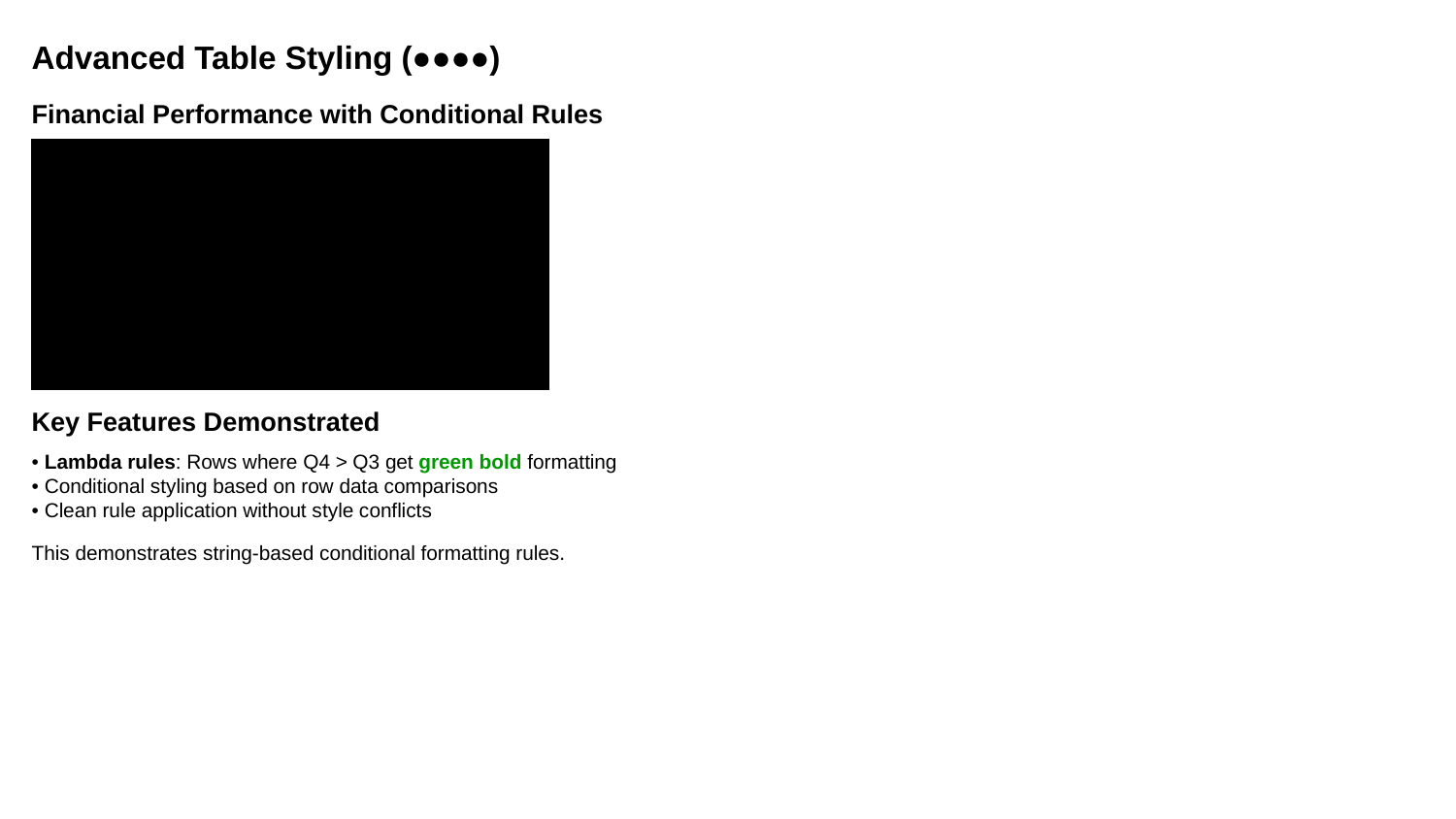

Advanced Table Styling (●●●●)
Financial Performance with Conditional Rules

| Metric | Q1 | Q2 | Q3 | Q4 |
| --- | --- | --- | --- | --- |
| Revenue | 2.15e+06 | 2.84e+06 | 3.12e+06 | 3.75e+06 |
| Profit | 320000 | 445000 | 512000 | 680000 |
| Growth Rate | 0.125 | 0.087 | 0.156 | 0.203 |
| Market Rank | 3 | 2 | 1 | 1 |
Key Features Demonstrated
• Lambda rules: Rows where Q4 > Q3 get green bold formatting
• Conditional styling based on row data comparisons
• Clean rule application without style conflicts
This demonstrates string-based conditional formatting rules.